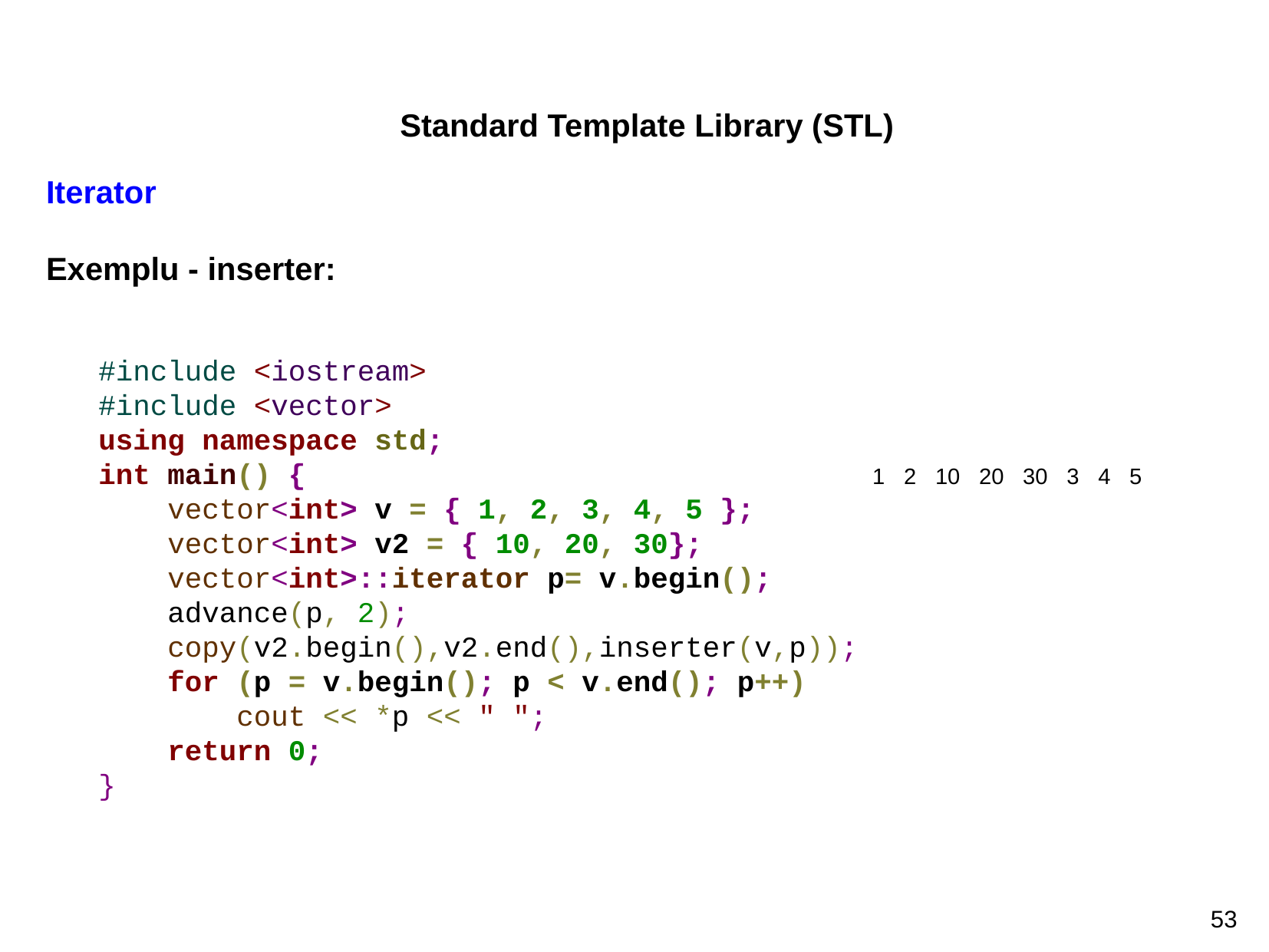

Standard Template Library (STL)
Iterator

Exemplu - inserter:

#include <iostream>
#include <vector>
using namespace std;
int main() {
    vector<int> v = { 1, 2, 3, 4, 5 };
    vector<int> v2 = { 10, 20, 30};
    vector<int>::iterator p= v.begin();
    advance(p, 2);
    copy(v2.begin(),v2.end(),inserter(v,p));
    for (p = v.begin(); p < v.end(); p++)
        cout << *p << " ";
    return 0;
}
1   2   10   20   30   3   4   5
53